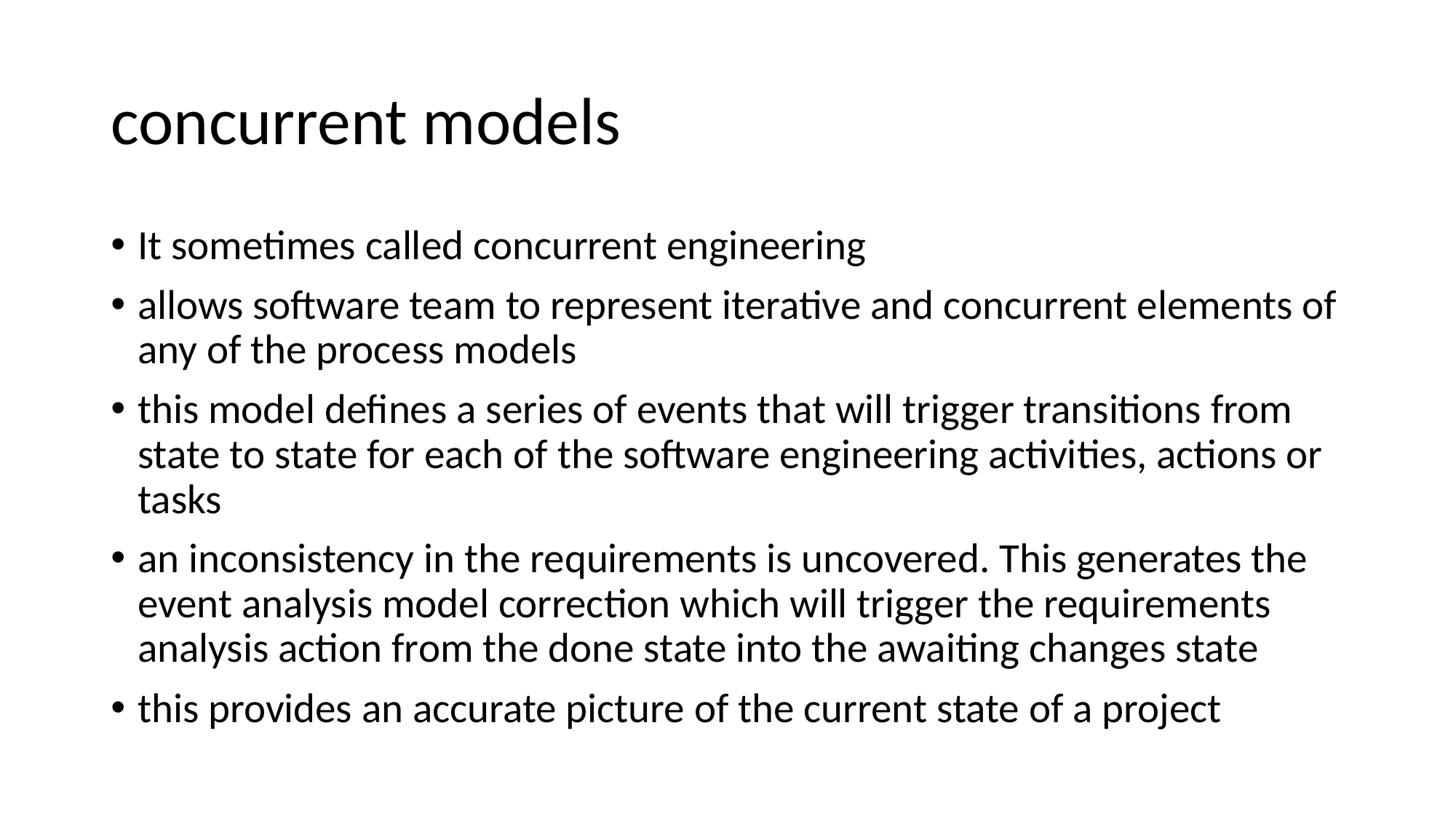

# concurrent models
It sometimes called concurrent engineering
allows software team to represent iterative and concurrent elements of any of the process models
this model defines a series of events that will trigger transitions from state to state for each of the software engineering activities, actions or tasks
an inconsistency in the requirements is uncovered. This generates the event analysis model correction which will trigger the requirements analysis action from the done state into the awaiting changes state
this provides an accurate picture of the current state of a project